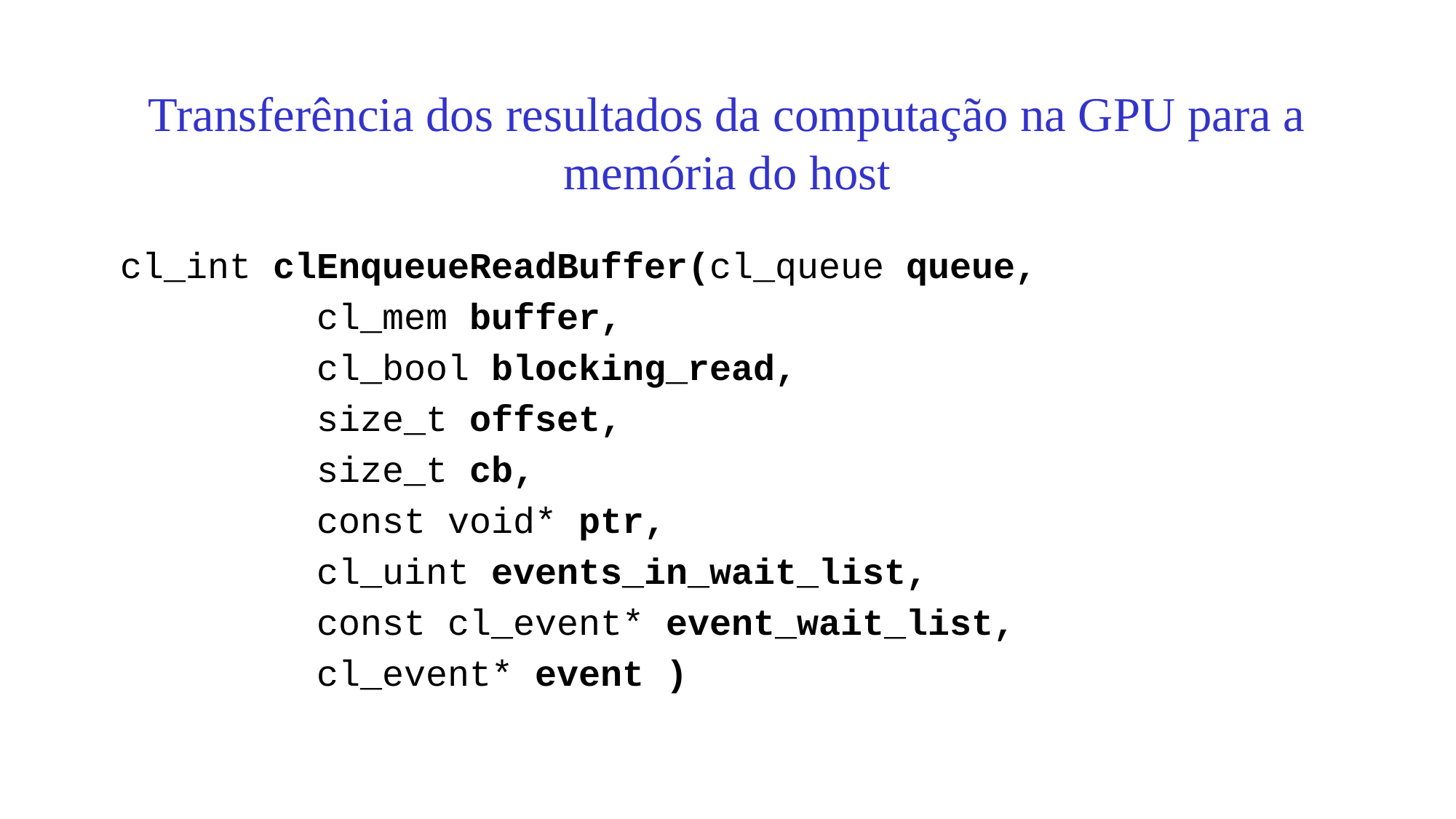

# Transferência dos resultados da computação na GPU para a memória do host
cl_int clEnqueueReadBuffer(cl_queue queue,
         cl_mem buffer,
         cl_bool blocking_read,
         size_t offset,
         size_t cb,
         const void* ptr,
         cl_uint events_in_wait_list,
         const cl_event* event_wait_list,
         cl_event* event )